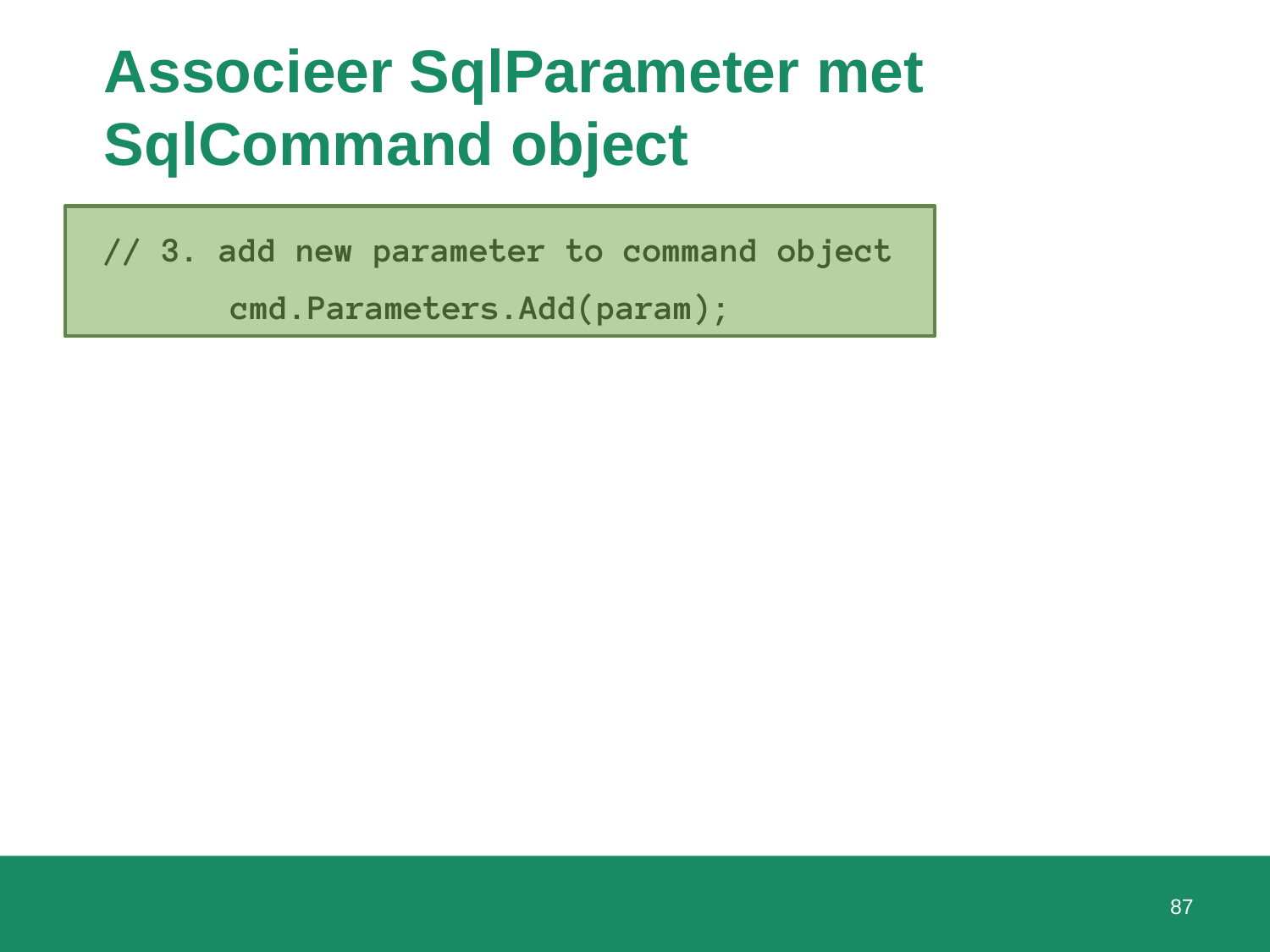

# Associeer SqlParameter met SqlCommand object

// 3. add new parameter to command object
	cmd.Parameters.Add(param);
87